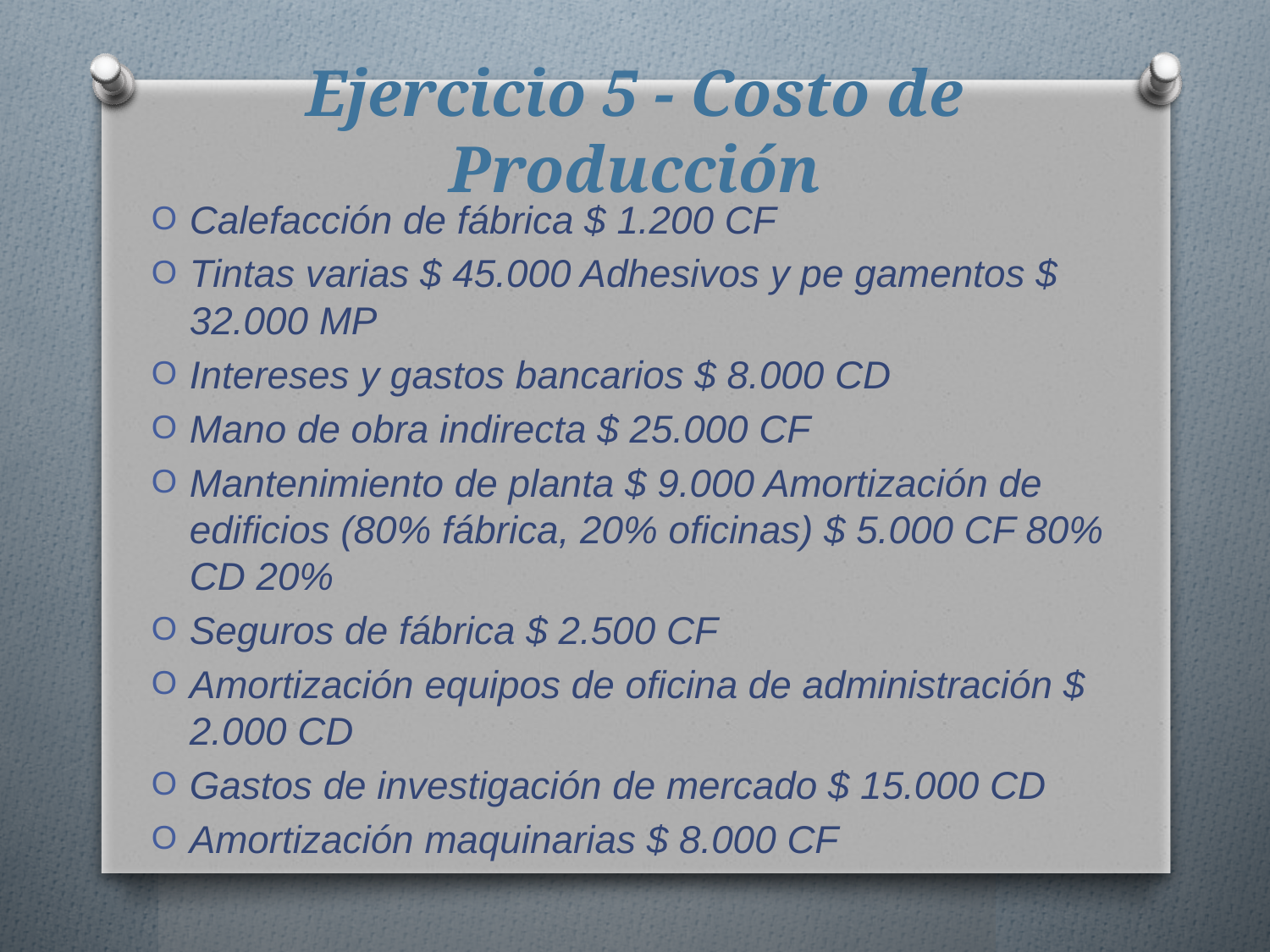

# Ejercicio 5 - Costo de Producción
Calefacción de fábrica $ 1.200 CF
Tintas varias $ 45.000 Adhesivos y pe gamentos $ 32.000 MP
Intereses y gastos bancarios $ 8.000 CD
Mano de obra indirecta $ 25.000 CF
Mantenimiento de planta $ 9.000 Amortización de edificios (80% fábrica, 20% oficinas) $ 5.000 CF 80% CD 20%
Seguros de fábrica $ 2.500 CF
Amortización equipos de oficina de administración $ 2.000 CD
Gastos de investigación de mercado $ 15.000 CD
Amortización maquinarias $ 8.000 CF